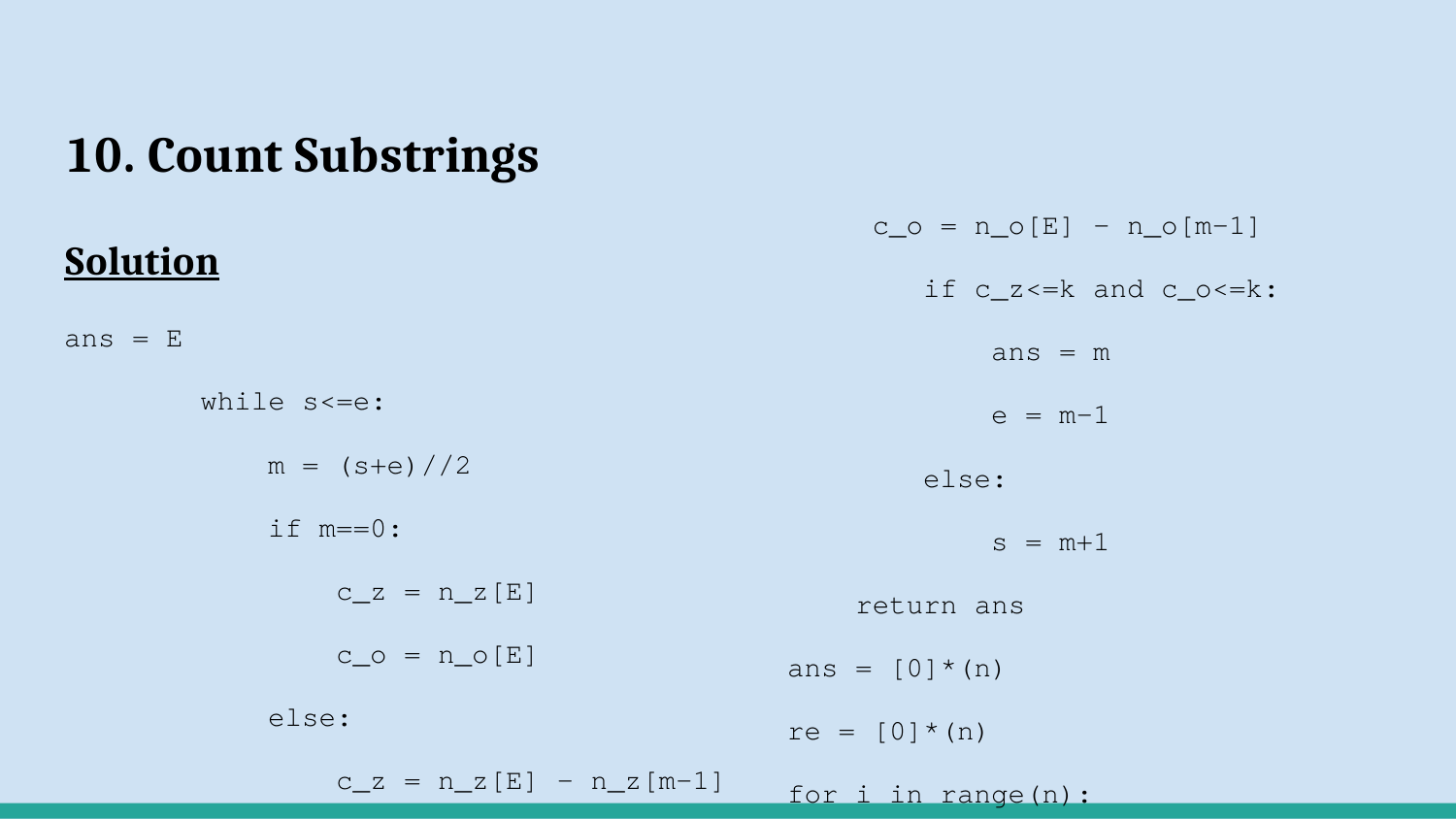

# 10. Count Substrings

Solution
ans = E
        while s<=e:
            m = (s+e)//2
            if m==0:
                c_z = n_z[E]
                c_o = n_o[E]
            else:
                c_z = n_z[E] - n_z[m-1]

         c_o = n_o[E] - n_o[m-1]
            if c_z<=k and c_o<=k:
                ans = m
                e = m-1
            else:
                s = m+1
        return ans
    ans = [0]*(n)
    re = [0]*(n)
    for i in range(n):